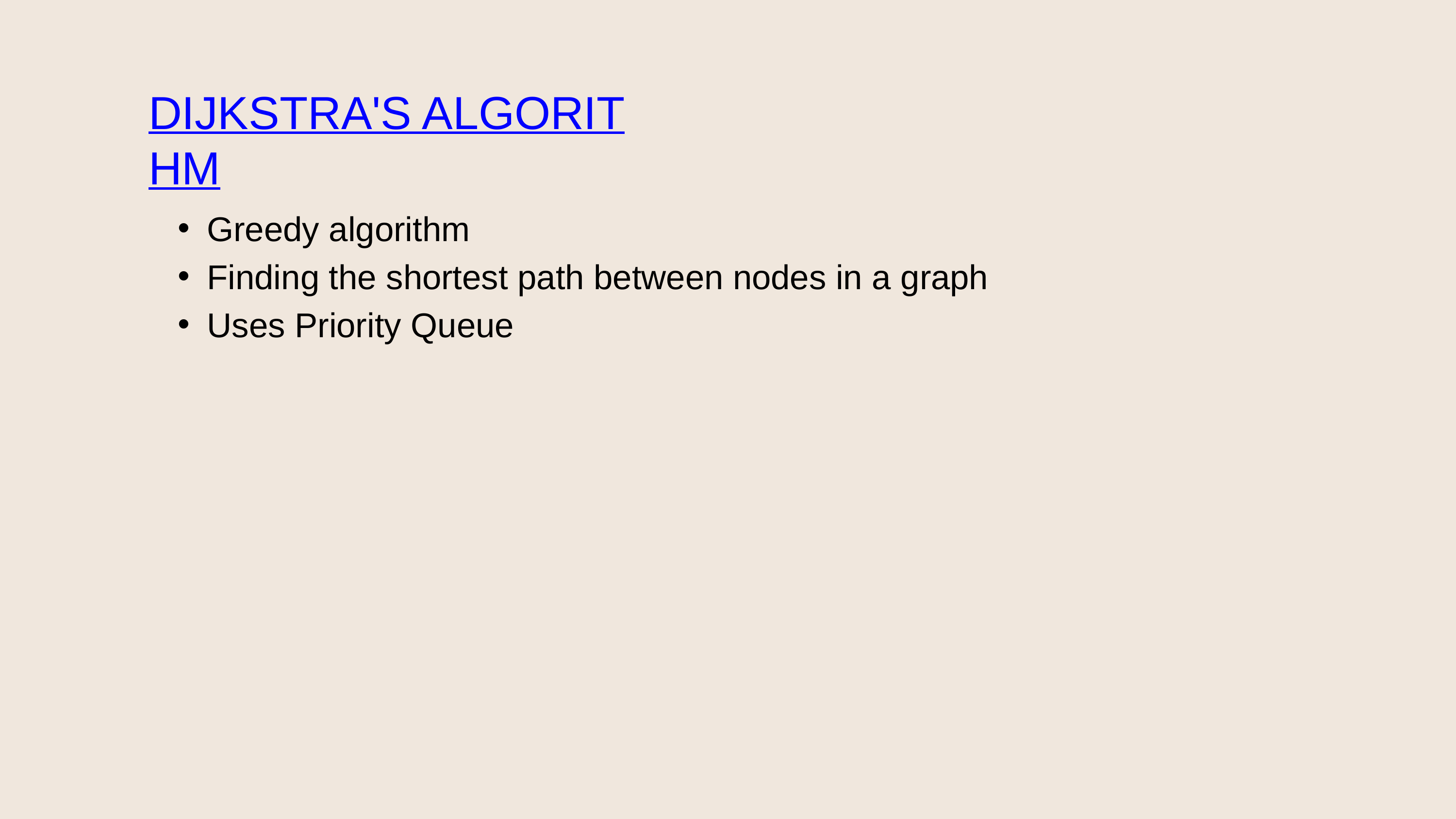

DIJKSTRA'S ALGORITHM
Greedy algorithm
Finding the shortest path between nodes in a graph
Uses Priority Queue